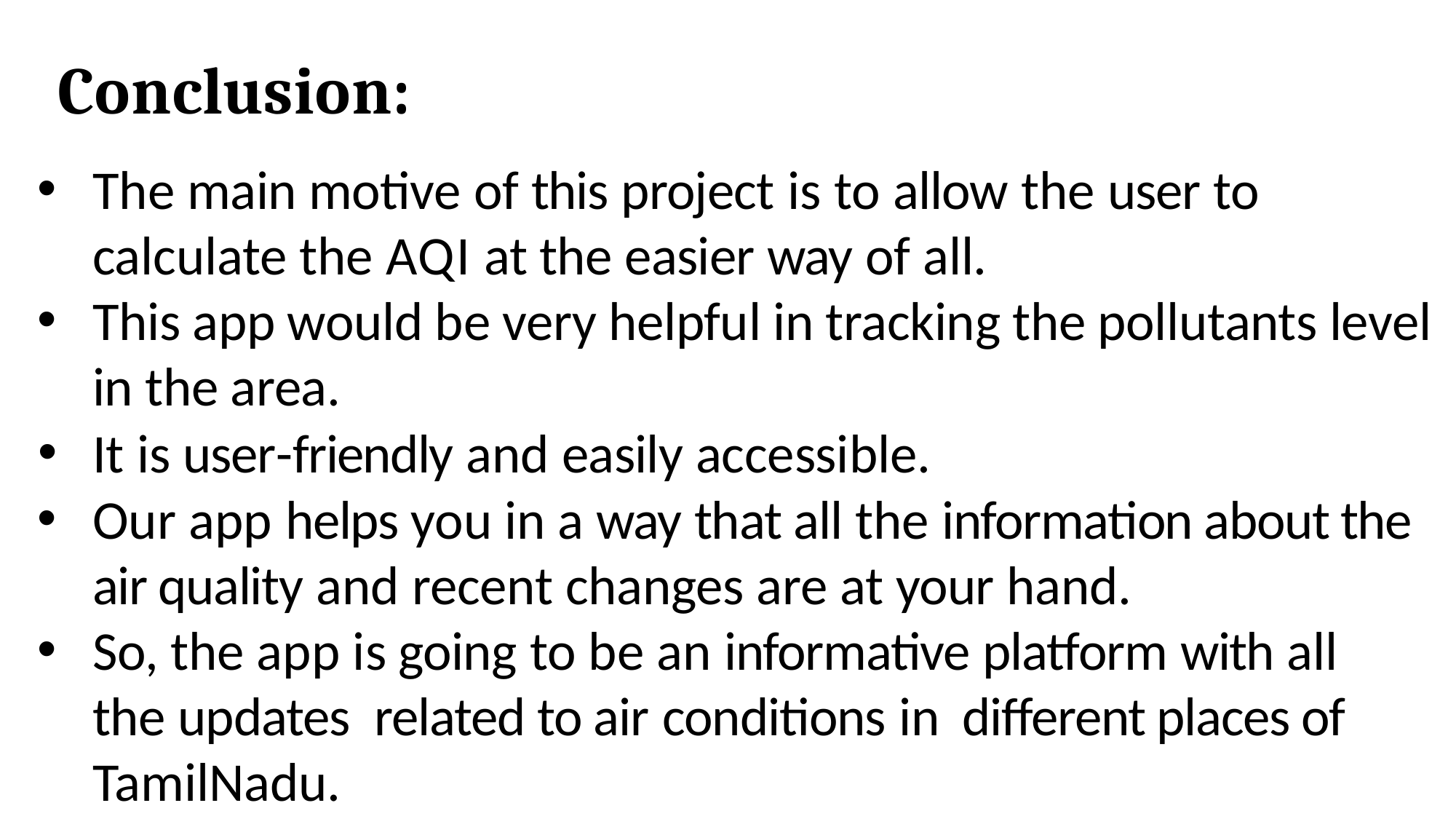

# Conclusion:
The main motive of this project is to allow the user to calculate the AQI at the easier way of all.
This app would be very helpful in tracking the pollutants level in the area.
It is user-friendly and easily accessible.
Our app helps you in a way that all the information about the air quality and recent changes are at your hand.
So, the app is going to be an informative platform with all the updates  related to air conditions in  different places of TamilNadu.